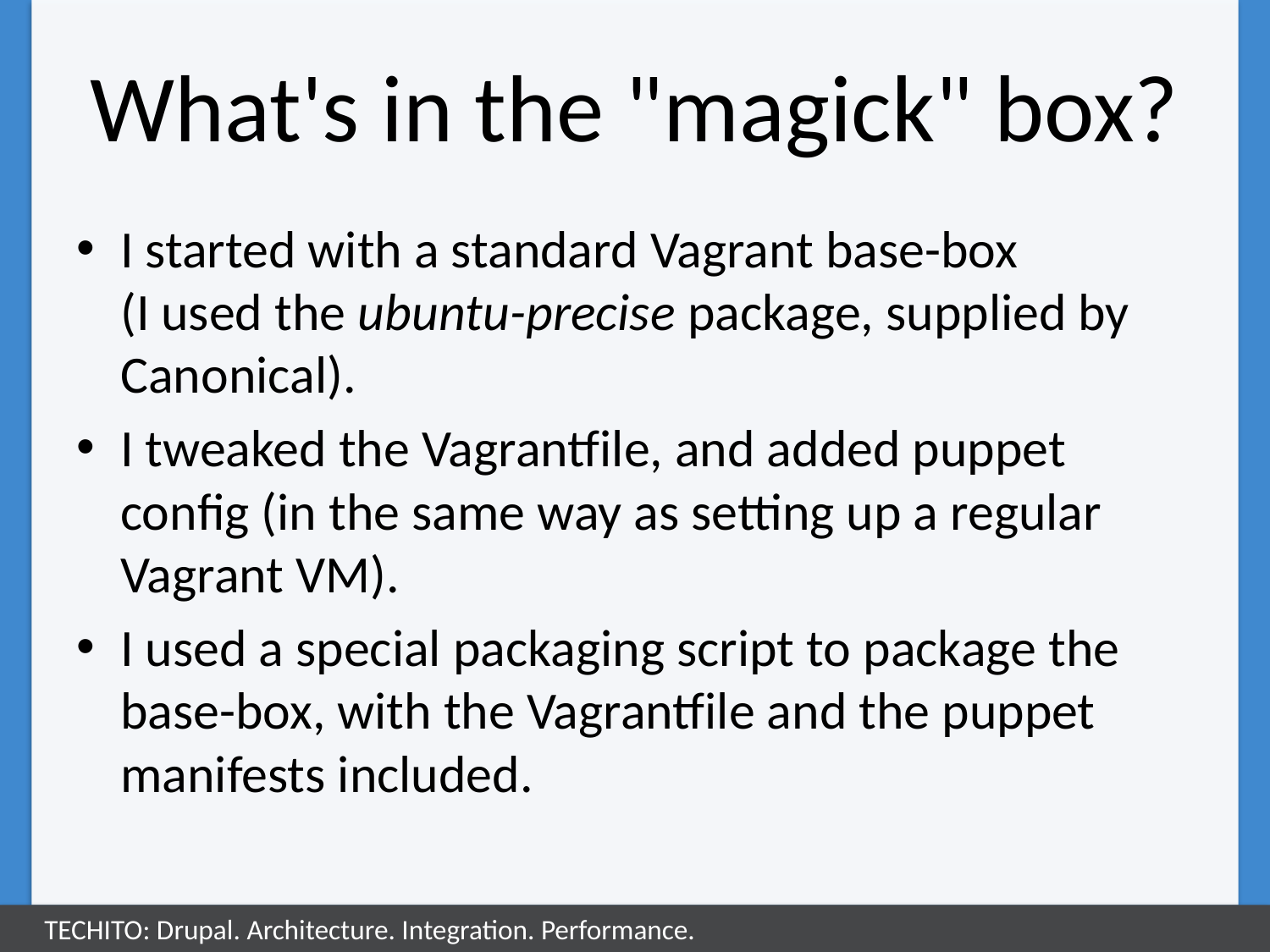

# What's in the "magick" box?
I started with a standard Vagrant base-box
(I used the ubuntu-precise package, supplied by Canonical).
I tweaked the Vagrantfile, and added puppet config (in the same way as setting up a regular Vagrant VM).
I used a special packaging script to package the base-box, with the Vagrantfile and the puppet manifests included.